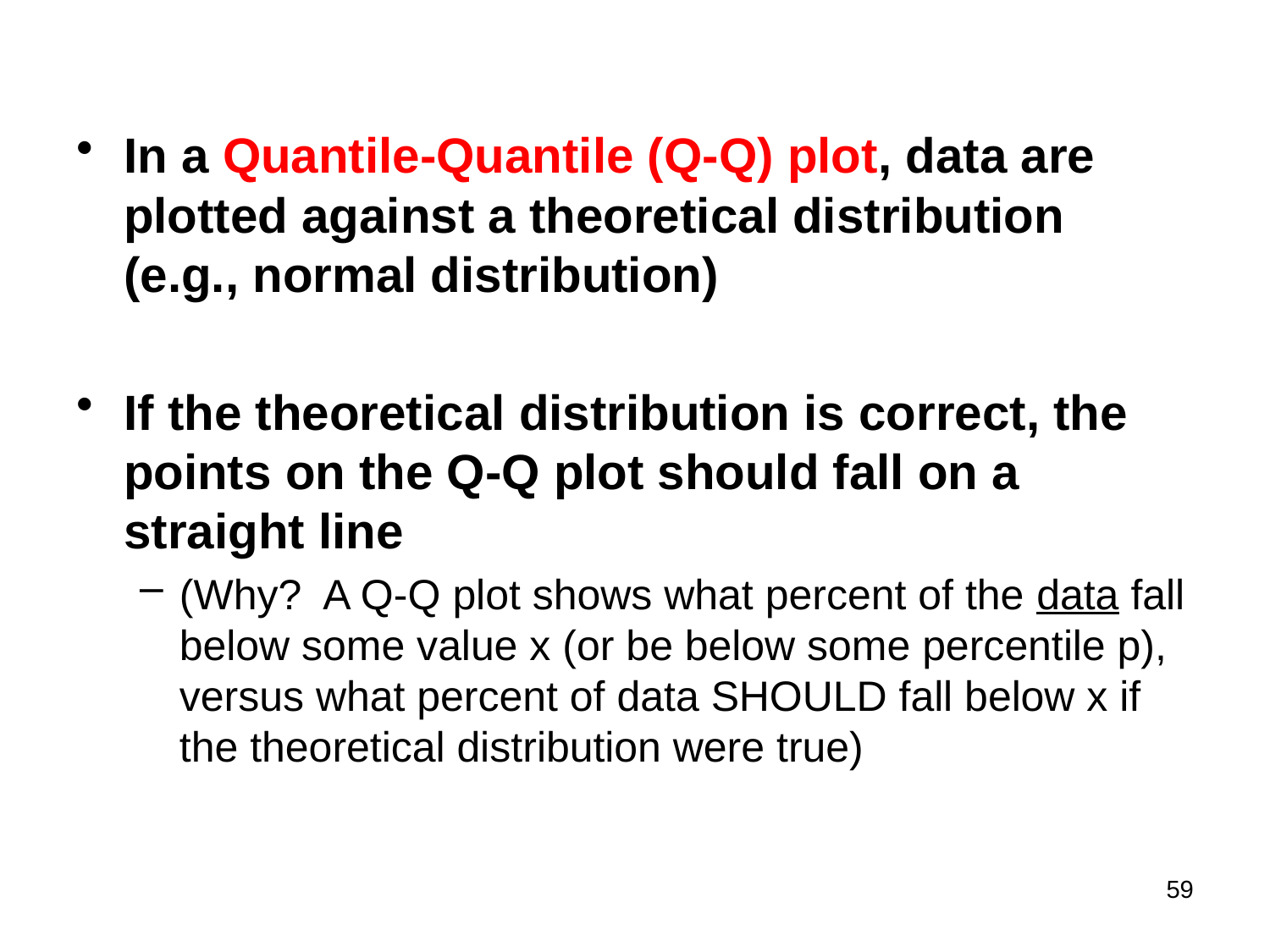

In a Quantile-Quantile (Q-Q) plot, data are plotted against a theoretical distribution (e.g., normal distribution)

If the theoretical distribution is correct, the points on the Q-Q plot should fall on a straight line
(Why?  A Q-Q plot shows what percent of the data fall below some value x (or be below some percentile p), versus what percent of data SHOULD fall below x if the theoretical distribution were true)

59
#